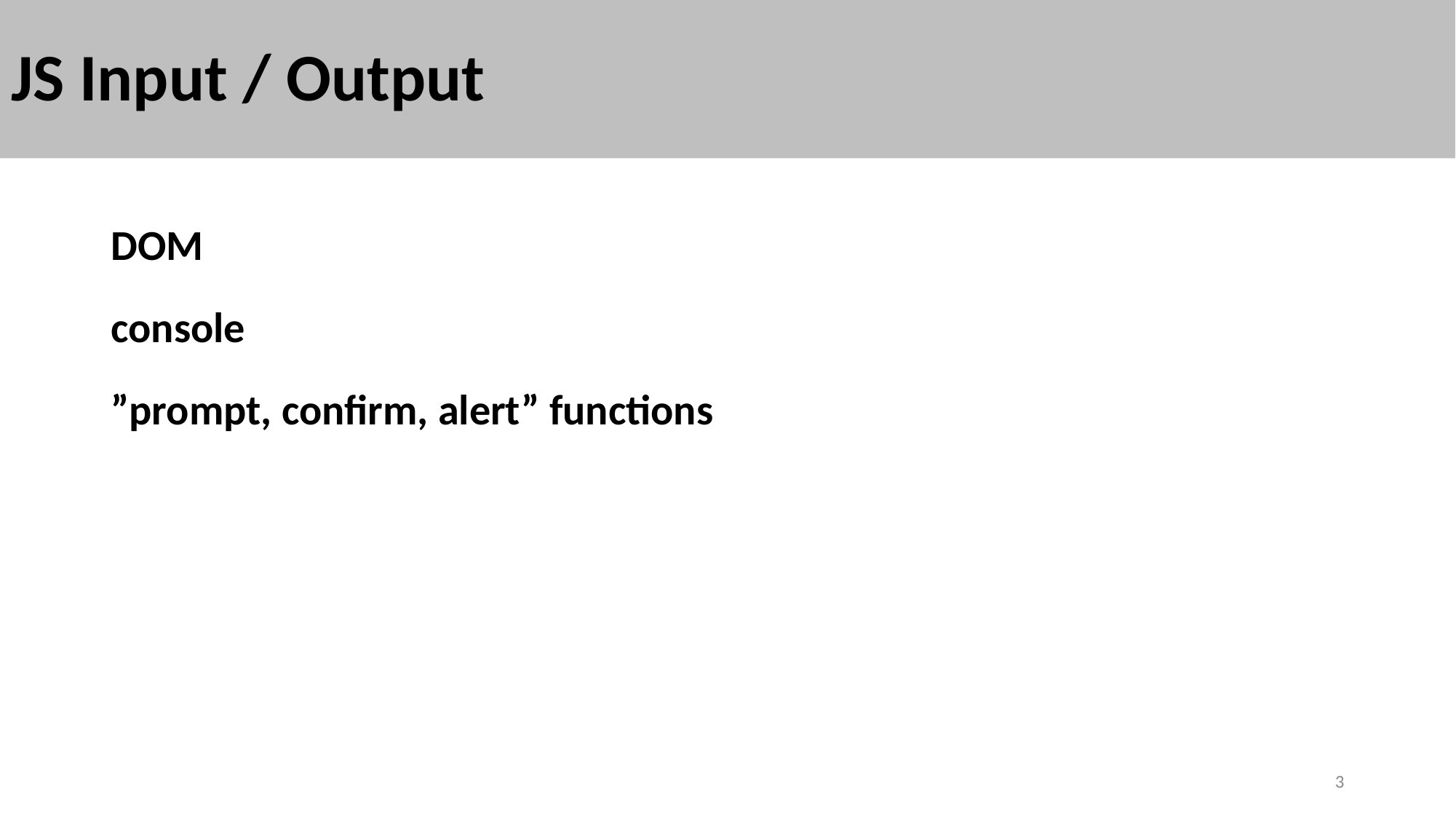

# JS Input / Output
DOM
console
”prompt, confirm, alert” functions
3